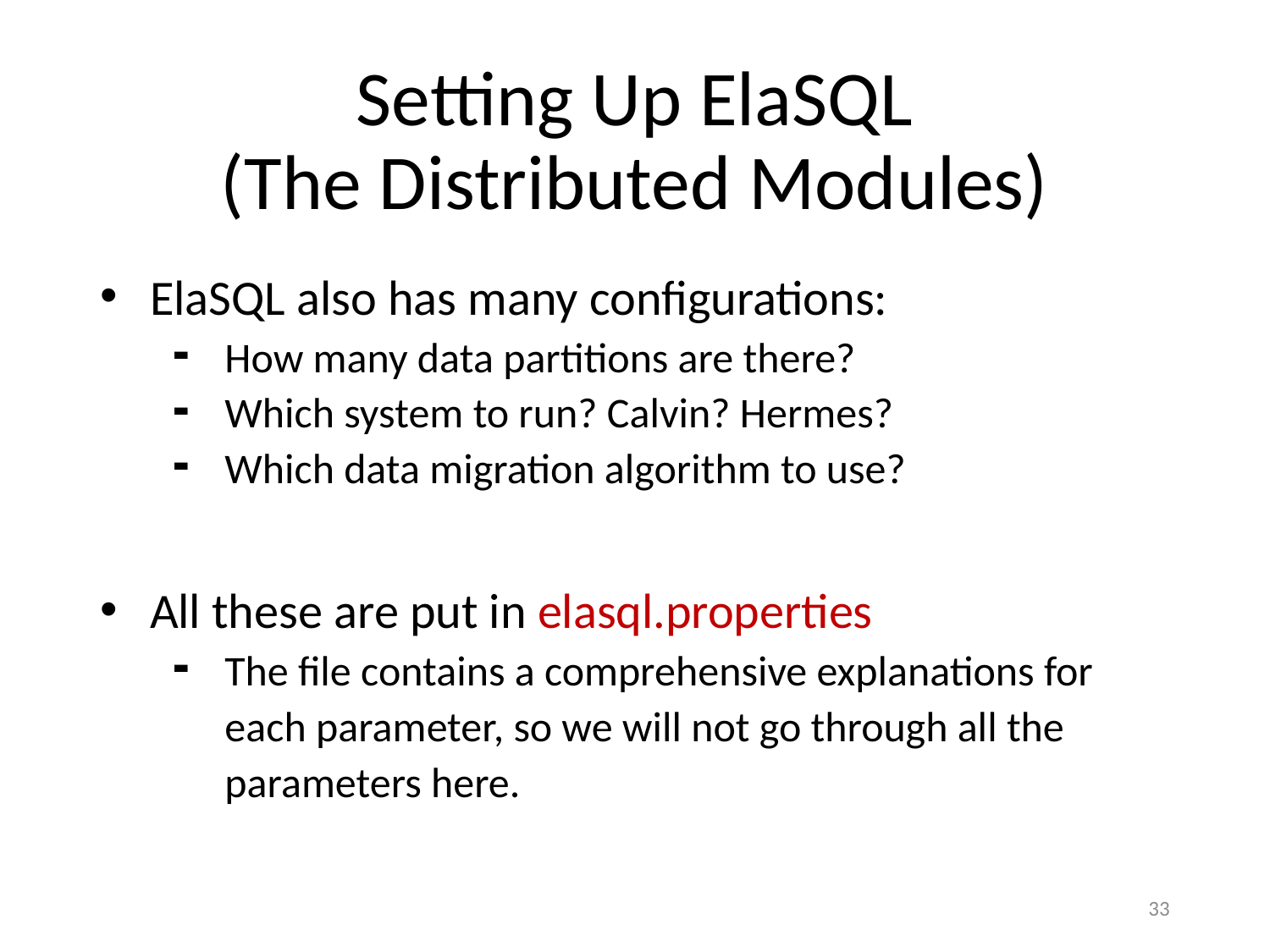

# Setting Up ElaSQL (The Distributed Modules)
ElaSQL also has many configurations:
How many data partitions are there?
Which system to run? Calvin? Hermes?
Which data migration algorithm to use?

All these are put in elasql.properties
The file contains a comprehensive explanations for each parameter, so we will not go through all the parameters here.
33